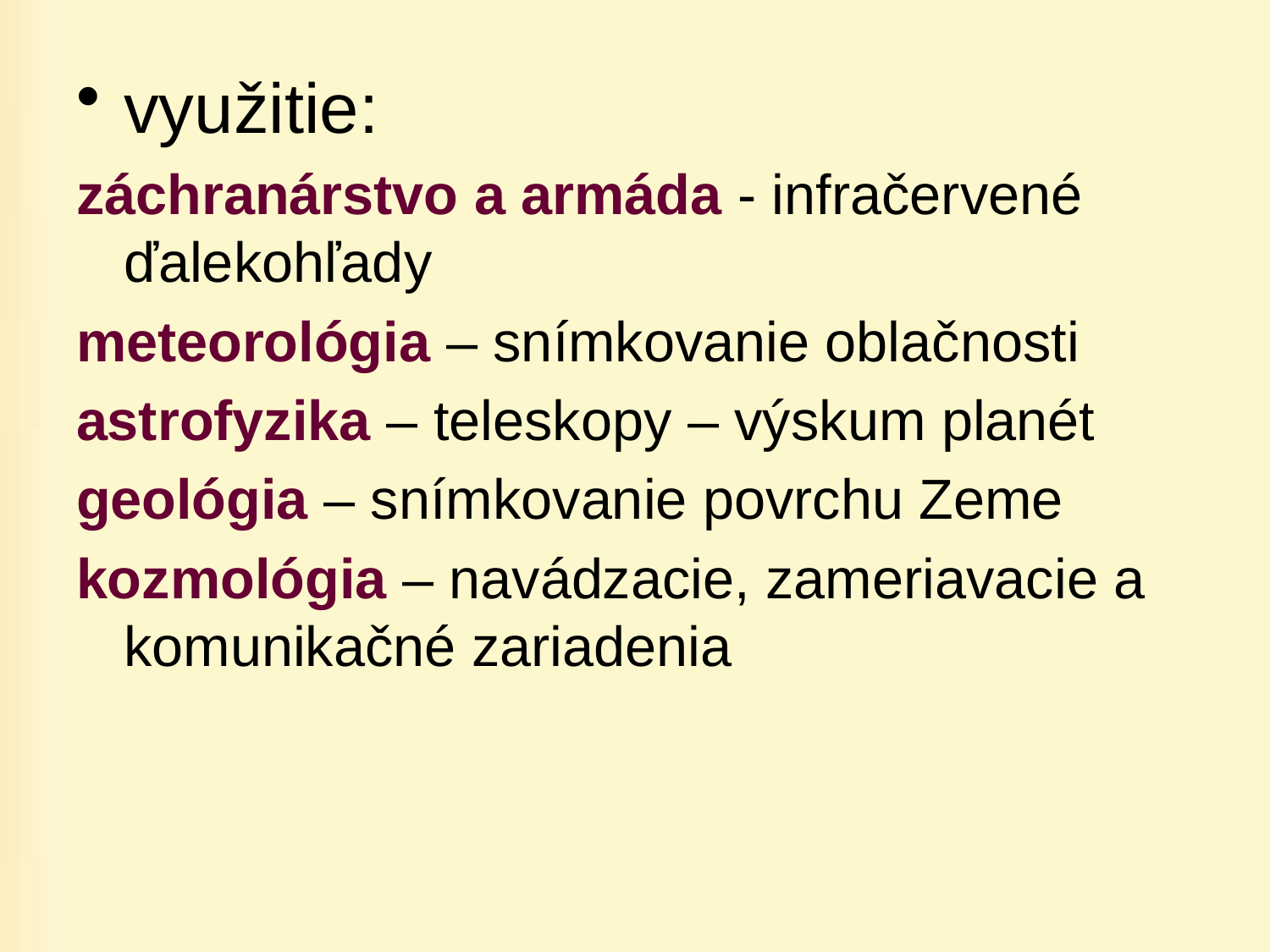

využitie:
záchranárstvo a armáda - infračervené ďalekohľady
meteorológia – snímkovanie oblačnosti
astrofyzika – teleskopy – výskum planét
geológia – snímkovanie povrchu Zeme
kozmológia – navádzacie, zameriavacie a komunikačné zariadenia